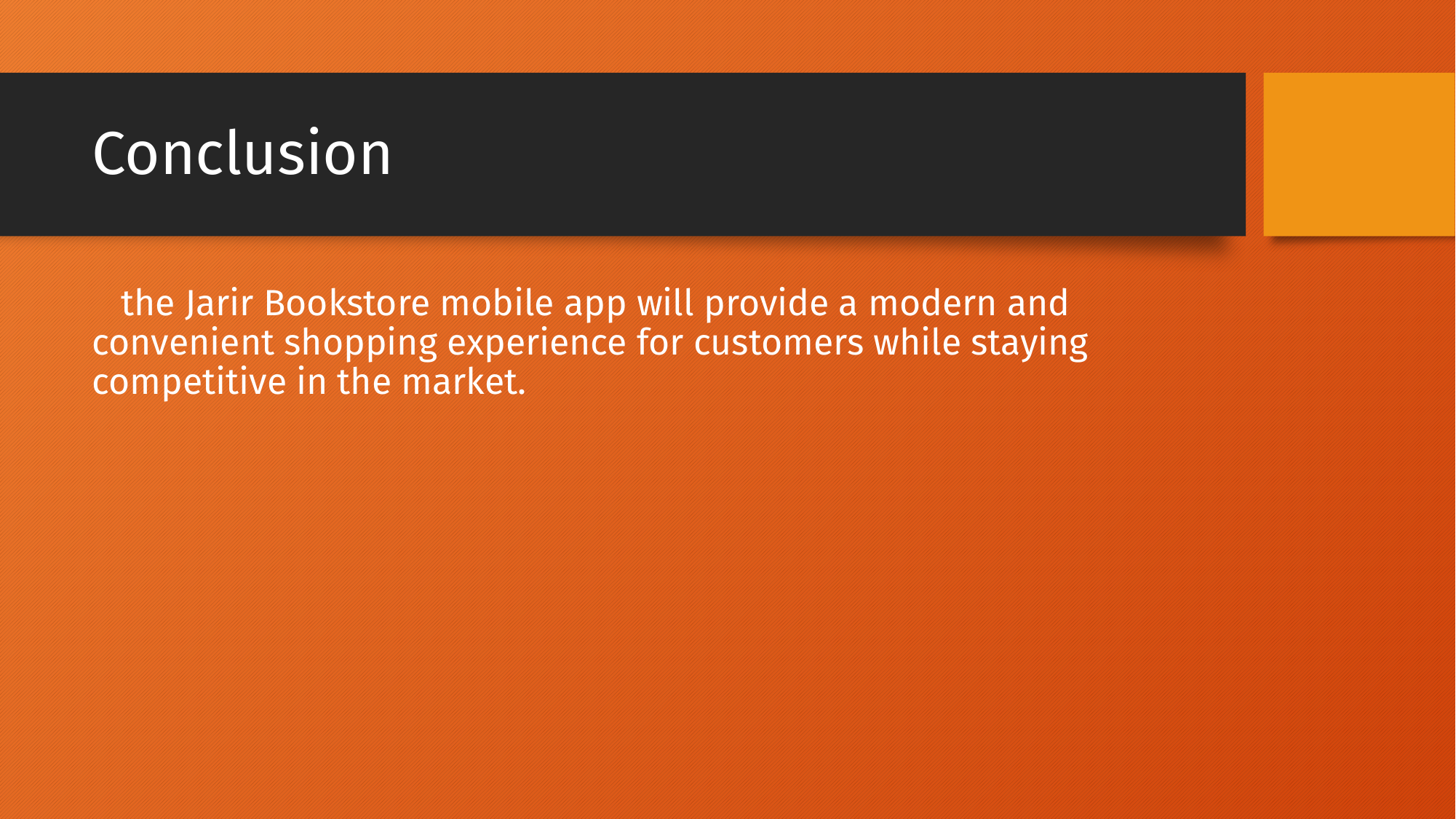

# Conclusion
   the Jarir Bookstore mobile app will provide a modern and convenient shopping experience for customers while staying competitive in the market.